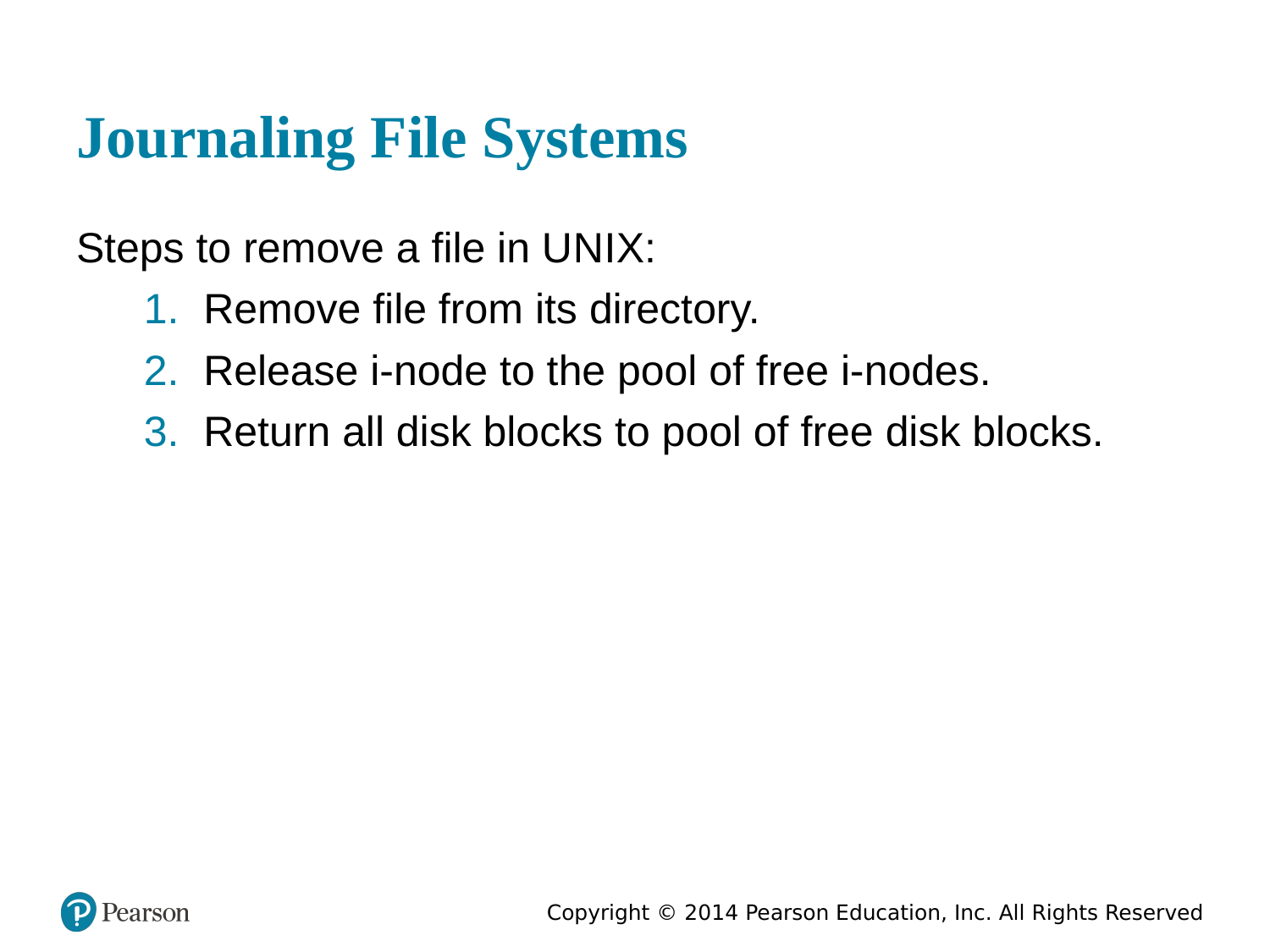

# Journaling File Systems
Steps to remove a file in U N I X:
Remove file from its directory.
Release i-node to the pool of free i-nodes.
Return all disk blocks to pool of free disk blocks.